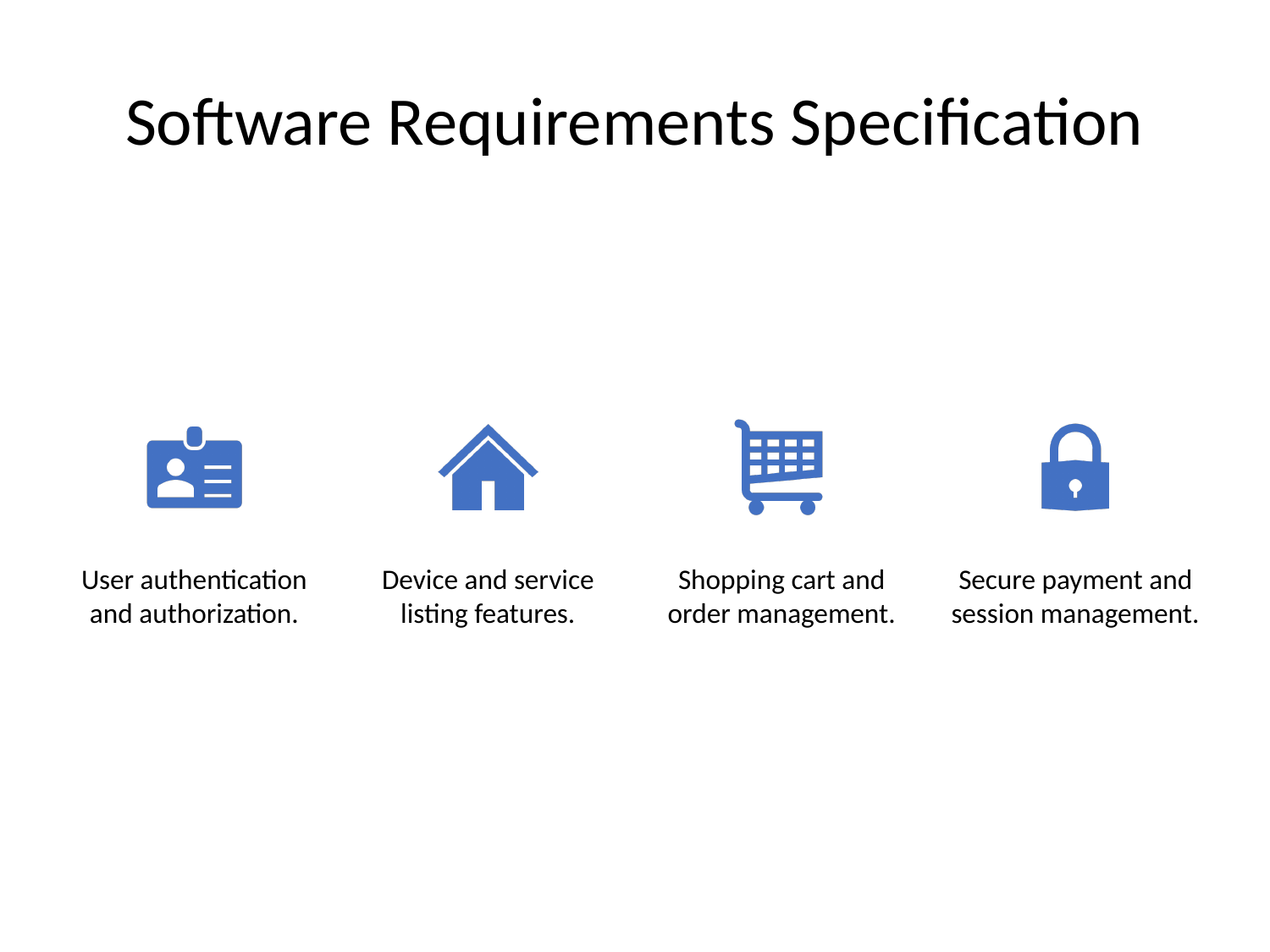

# Software Requirements Specification
User authentication and authorization.
Device and service listing features.
Shopping cart and order management.
Secure payment and session management.